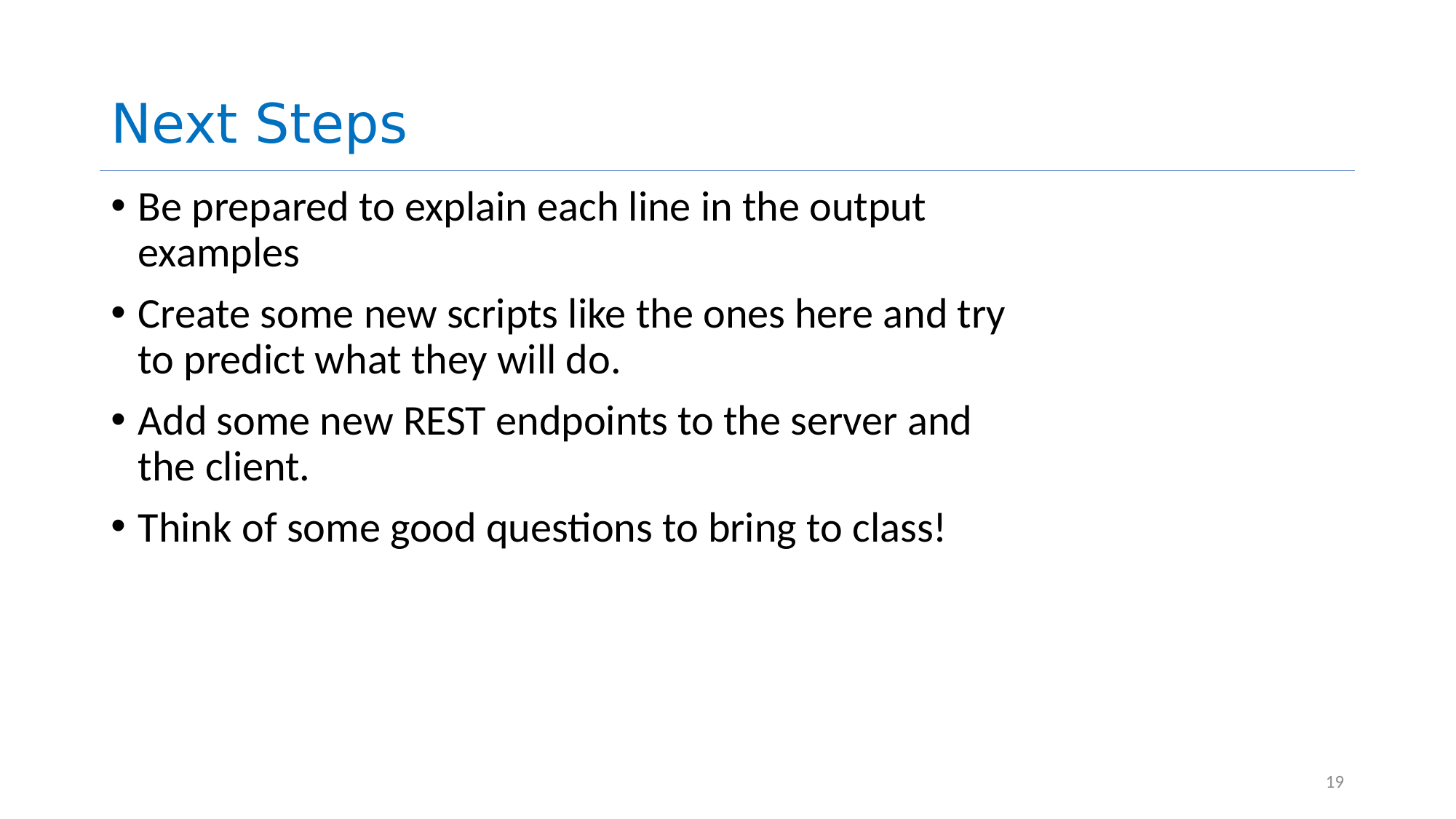

# Next Steps
Be prepared to explain each line in the output examples
Create some new scripts like the ones here and try to predict what they will do.
Add some new REST endpoints to the server and the client.
Think of some good questions to bring to class!
19